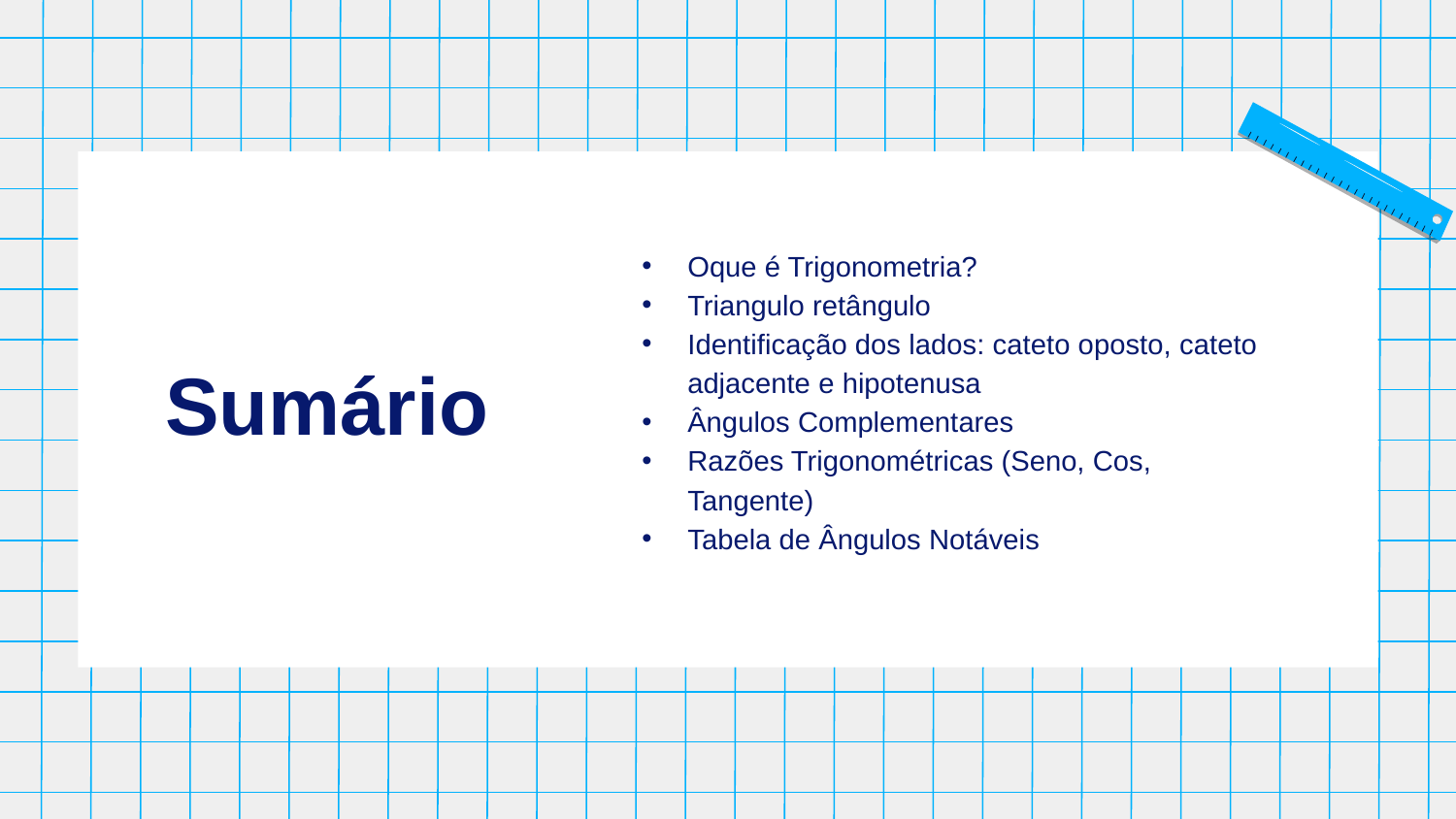

# Sumário
Oque é Trigonometria?
Triangulo retângulo
Identificação dos lados: cateto oposto, cateto adjacente e hipotenusa
Ângulos Complementares
Razões Trigonométricas (Seno, Cos, Tangente)
Tabela de Ângulos Notáveis